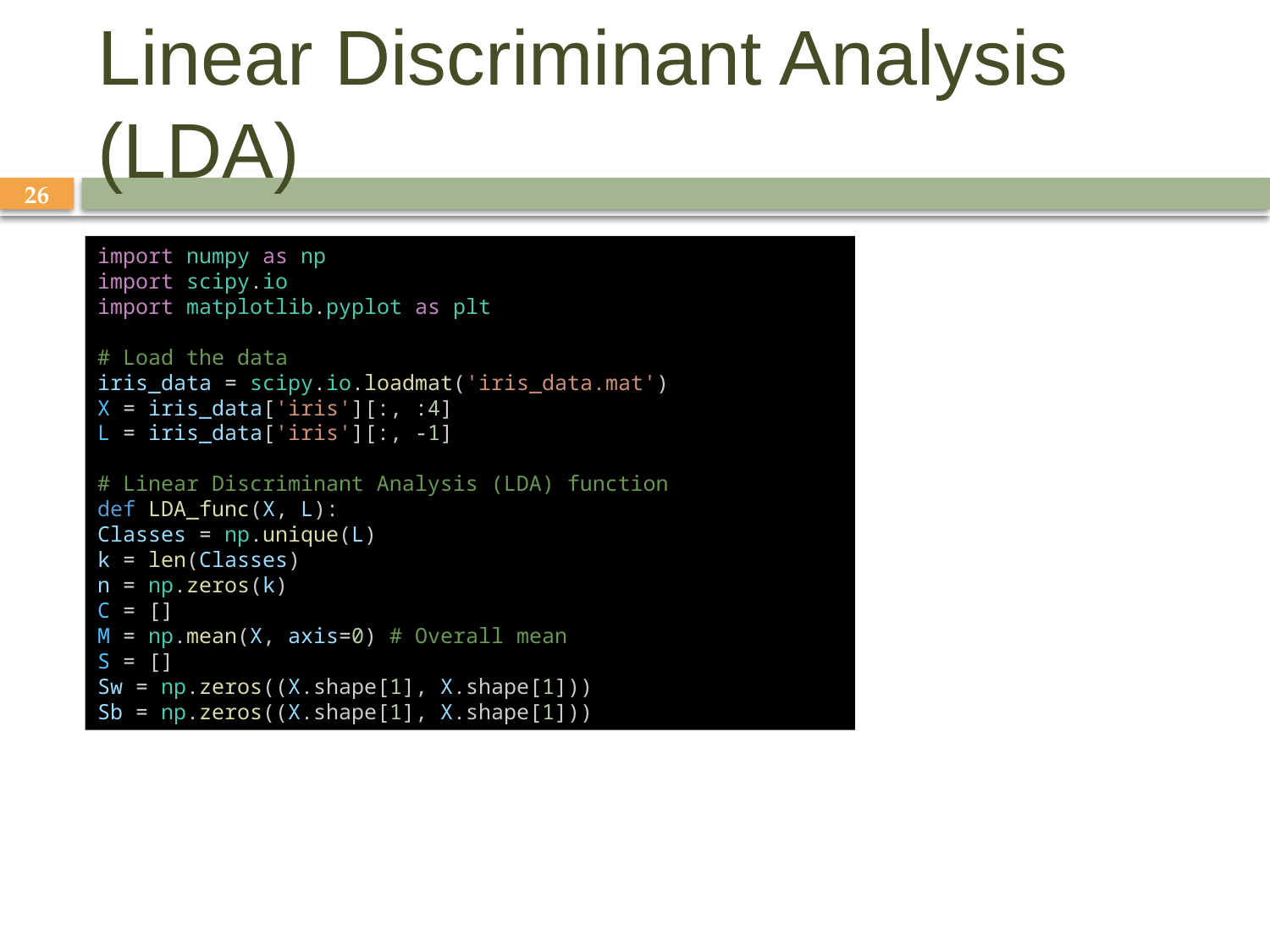

# Linear Discriminant Analysis (LDA)
26
import numpy as np
import scipy.io
import matplotlib.pyplot as plt
# Load the data
iris_data = scipy.io.loadmat('iris_data.mat')
X = iris_data['iris'][:, :4]
L = iris_data['iris'][:, -1]
# Linear Discriminant Analysis (LDA) function
def LDA_func(X, L):
Classes = np.unique(L)
k = len(Classes)
n = np.zeros(k)
C = []
M = np.mean(X, axis=0) # Overall mean
S = []
Sw = np.zeros((X.shape[1], X.shape[1]))
Sb = np.zeros((X.shape[1], X.shape[1]))